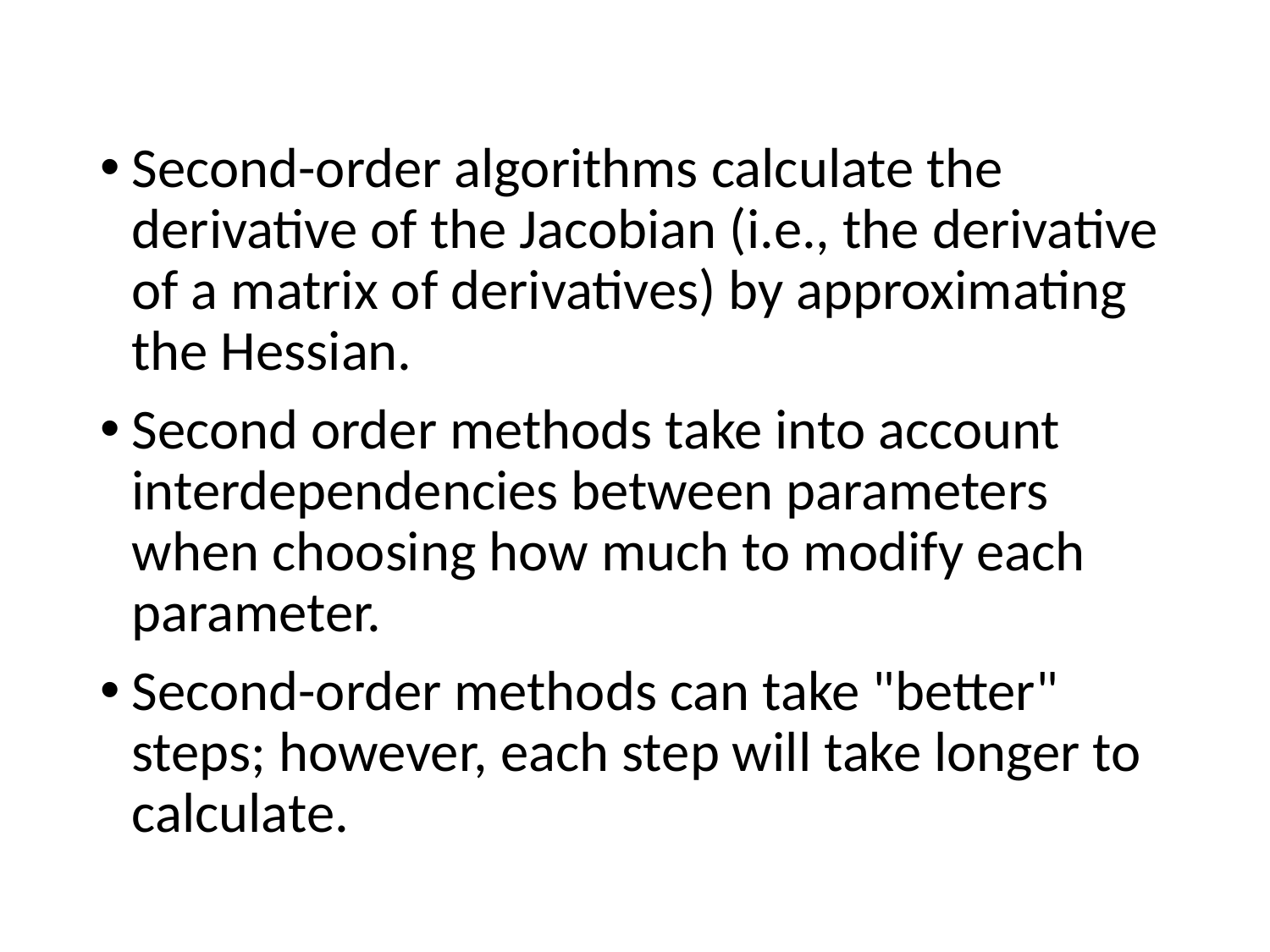

Second-order algorithms calculate the derivative of the Jacobian (i.e., the derivative of a matrix of derivatives) by approximating the Hessian.
Second order methods take into account interdependencies between parameters when choosing how much to modify each parameter.
Second-order methods can take "better" steps; however, each step will take longer to calculate.